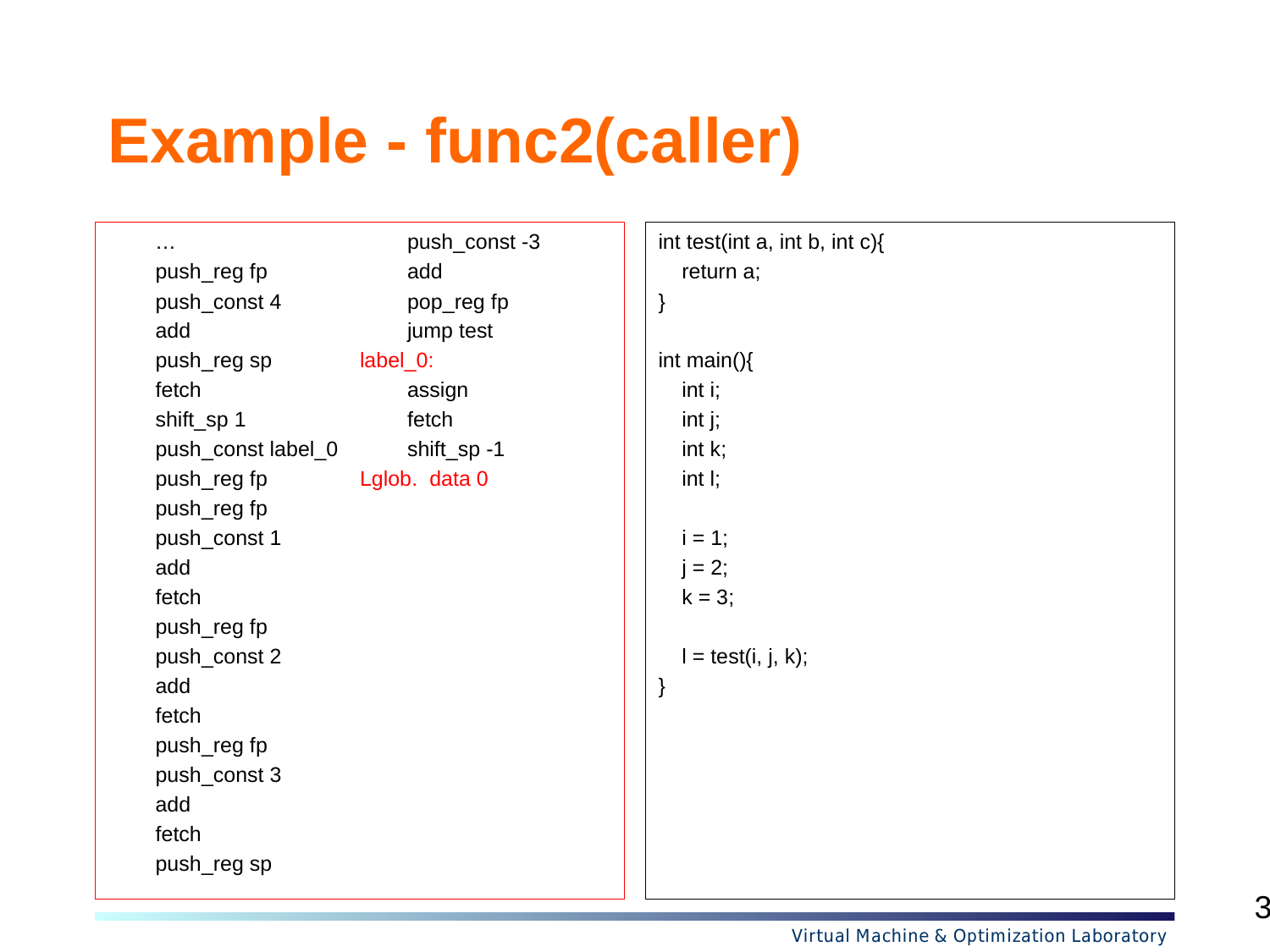

# Example - func2(caller)
        …
        push_reg fp
        push_const 4
        add
        push_reg sp
        fetch
        shift_sp 1
        push_const label_0
        push_reg fp
        push_reg fp
        push_const 1
        add
        fetch
        push_reg fp
        push_const 2
        add
        fetch
        push_reg fp
        push_const 3
        add
        fetch
        push_reg sp
        push_const -3
        add
        pop_reg fp
        jump test
label_0:
        assign
        fetch
        shift_sp -1
Lglob.  data 0
int test(int a, int b, int c){
    return a;
}

int main(){
    int i;
    int j;
    int k;
    int l;

    i = 1;
    j = 2;
    k = 3;

    l = test(i, j, k);
}